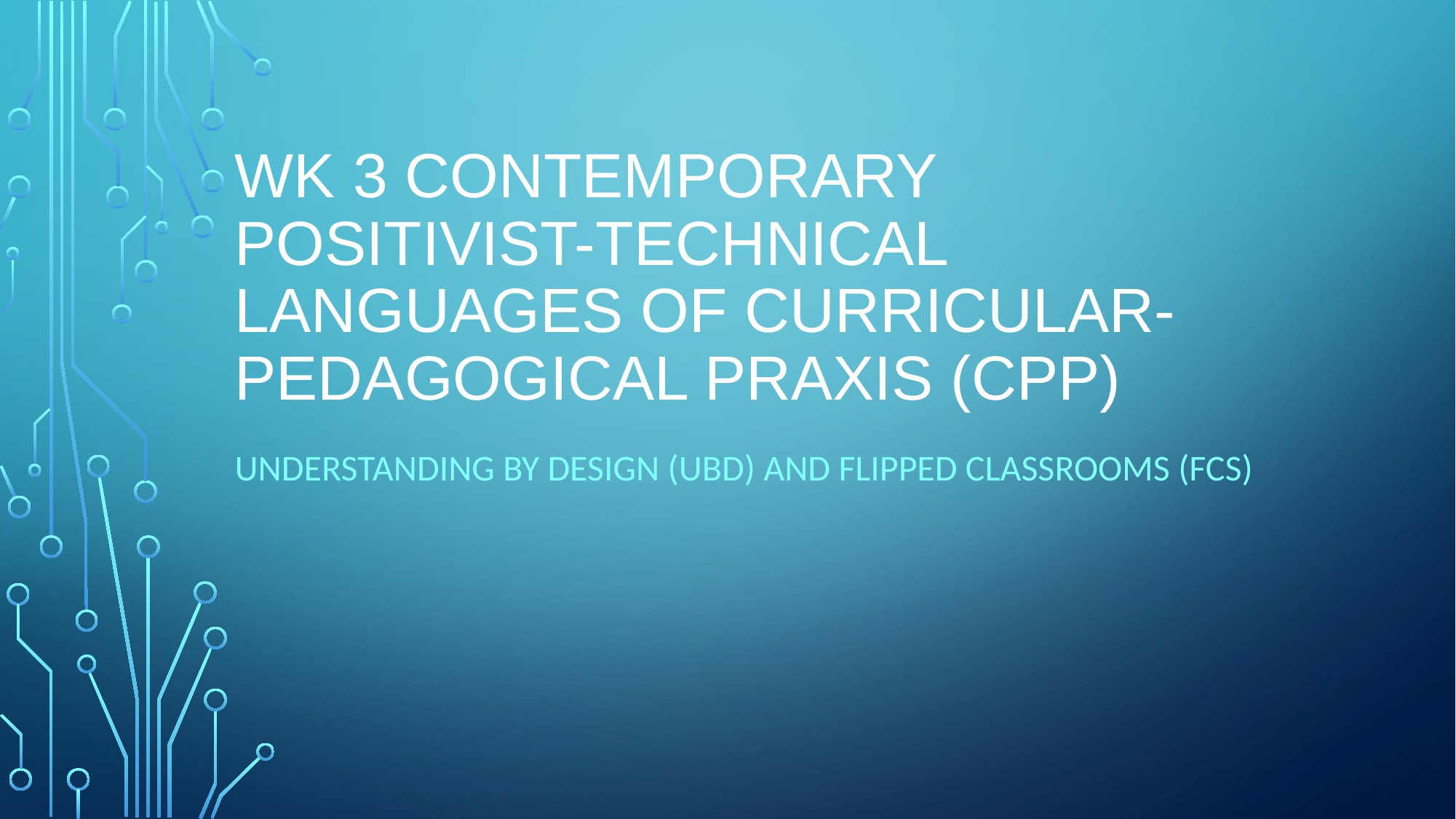

# Wk 3 contemporary positivist-technical languages OF CURRICULAR-PEDAGOGICAL PRAXIS (CPP)
Understanding by Design (UBD) and Flipped Classrooms (FCs)